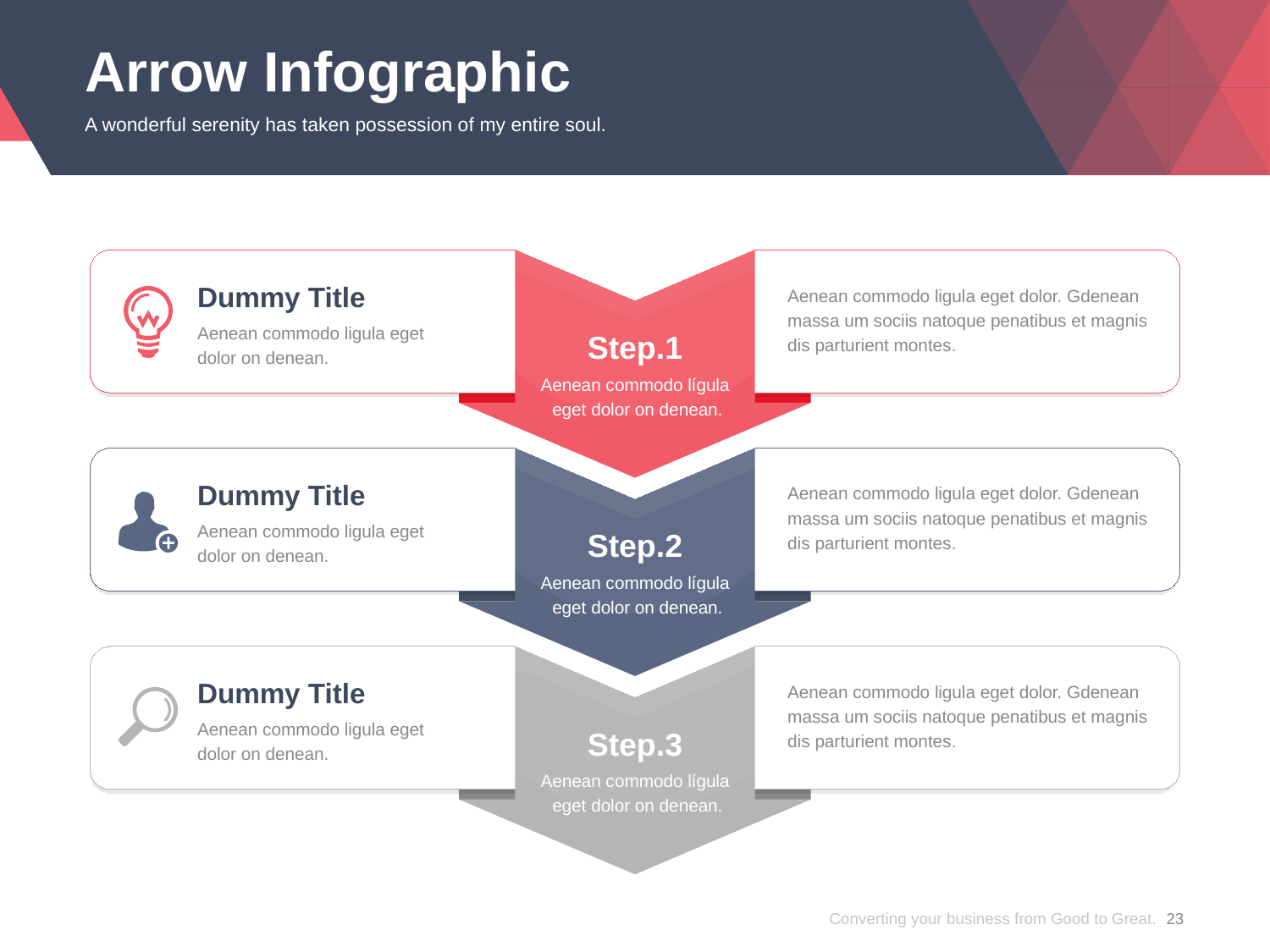

# Arrow Infographic
A wonderful serenity has taken possession of my entire soul.

Dummy Title
Aenean commodo ligula eget
dolor on denean.
Aenean commodo ligula eget dolor. Gdenean massa um sociis natoque penatibus et magnis dis parturient montes.
Step.1
Aenean commodo lígula
 eget dolor on denean.

Dummy Title
Aenean commodo ligula eget
dolor on denean.
Aenean commodo ligula eget dolor. Gdenean massa um sociis natoque penatibus et magnis dis parturient montes.
Step.2
Aenean commodo lígula
 eget dolor on denean.

Dummy Title
Aenean commodo ligula eget
dolor on denean.
Aenean commodo ligula eget dolor. Gdenean massa um sociis natoque penatibus et magnis dis parturient montes.
Step.3
Aenean commodo lígula
 eget dolor on denean.

Converting your business from Good to Great.
23